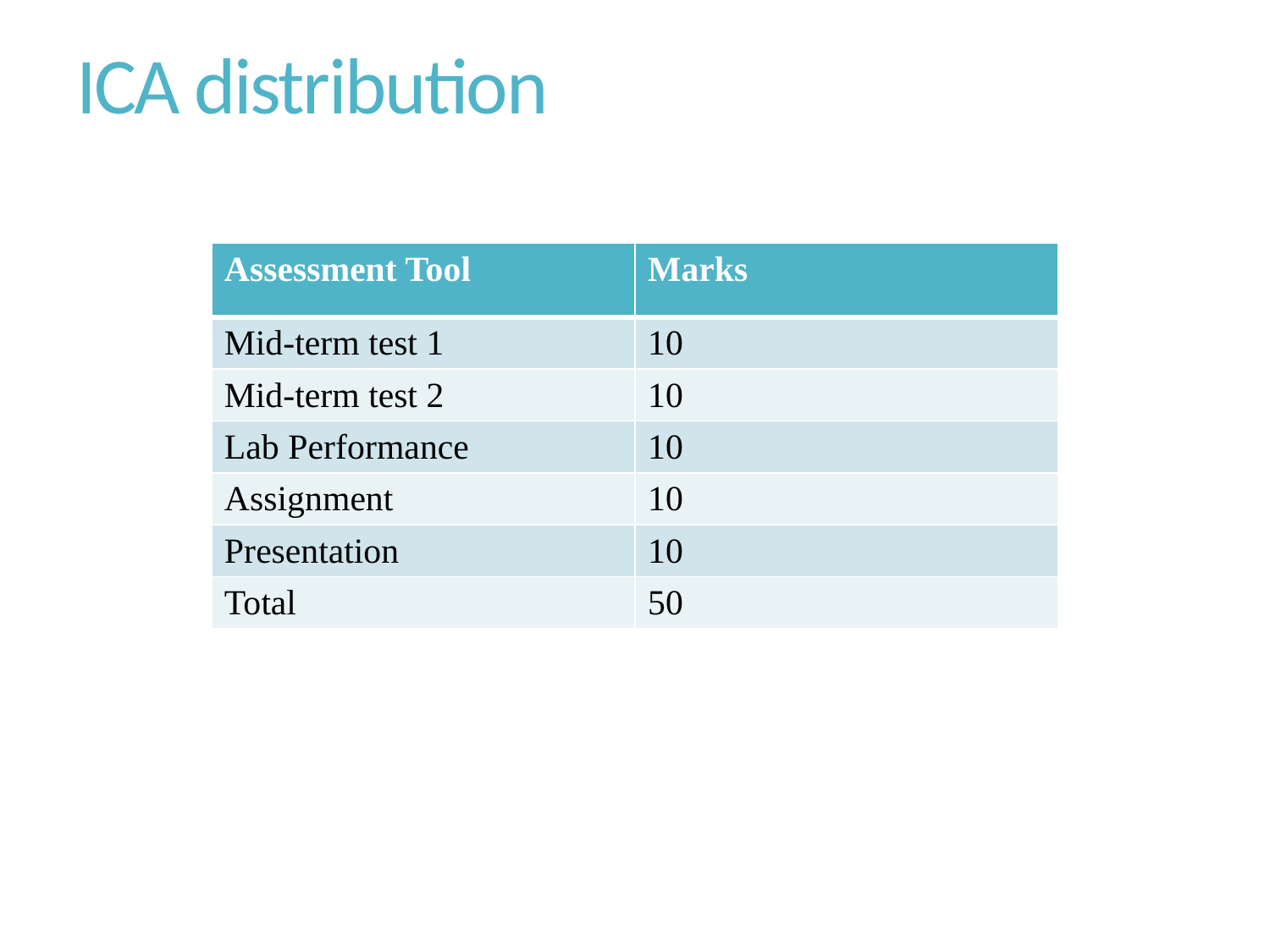

# ICA distribution

| Assessment Tool | Marks |
| --- | --- |
| Mid-term test 1 | 10 |
| Mid-term test 2 | 10 |
| Lab Performance | 10 |
| Assignment | 10 |
| Presentation | 10 |
| Total | 50 |